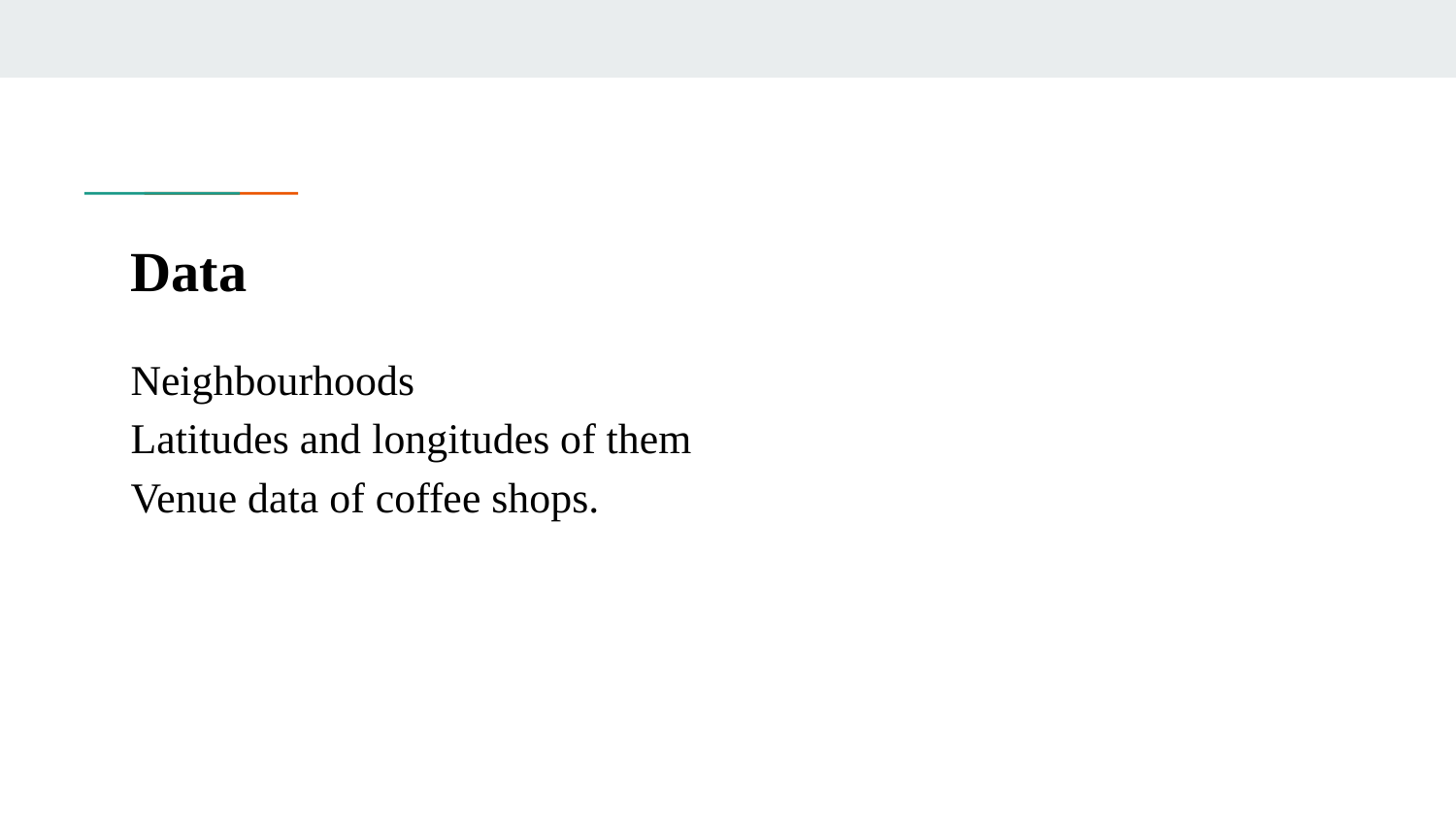

# Data
Neighbourhoods
Latitudes and longitudes of them
Venue data of coffee shops.